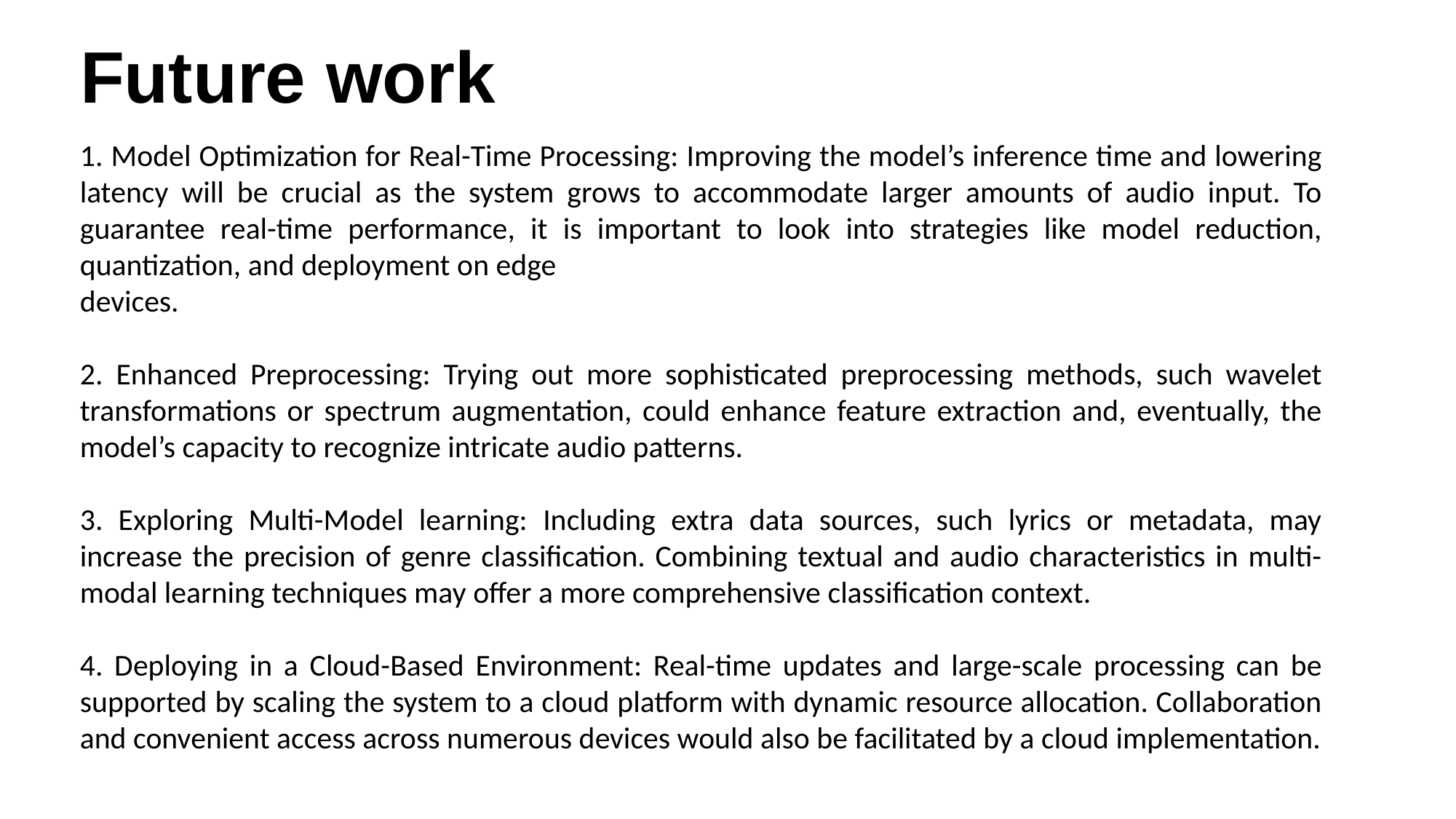

# Future work
1. Model Optimization for Real-Time Processing: Improving the model’s inference time and lowering latency will be crucial as the system grows to accommodate larger amounts of audio input. To guarantee real-time performance, it is important to look into strategies like model reduction, quantization, and deployment on edge
devices.

2. Enhanced Preprocessing: Trying out more sophisticated preprocessing methods, such wavelet transformations or spectrum augmentation, could enhance feature extraction and, eventually, the model’s capacity to recognize intricate audio patterns.

3. Exploring Multi-Model learning: Including extra data sources, such lyrics or metadata, may increase the precision of genre classification. Combining textual and audio characteristics in multi-modal learning techniques may offer a more comprehensive classification context.

4. Deploying in a Cloud-Based Environment: Real-time updates and large-scale processing can be supported by scaling the system to a cloud platform with dynamic resource allocation. Collaboration and convenient access across numerous devices would also be facilitated by a cloud implementation.